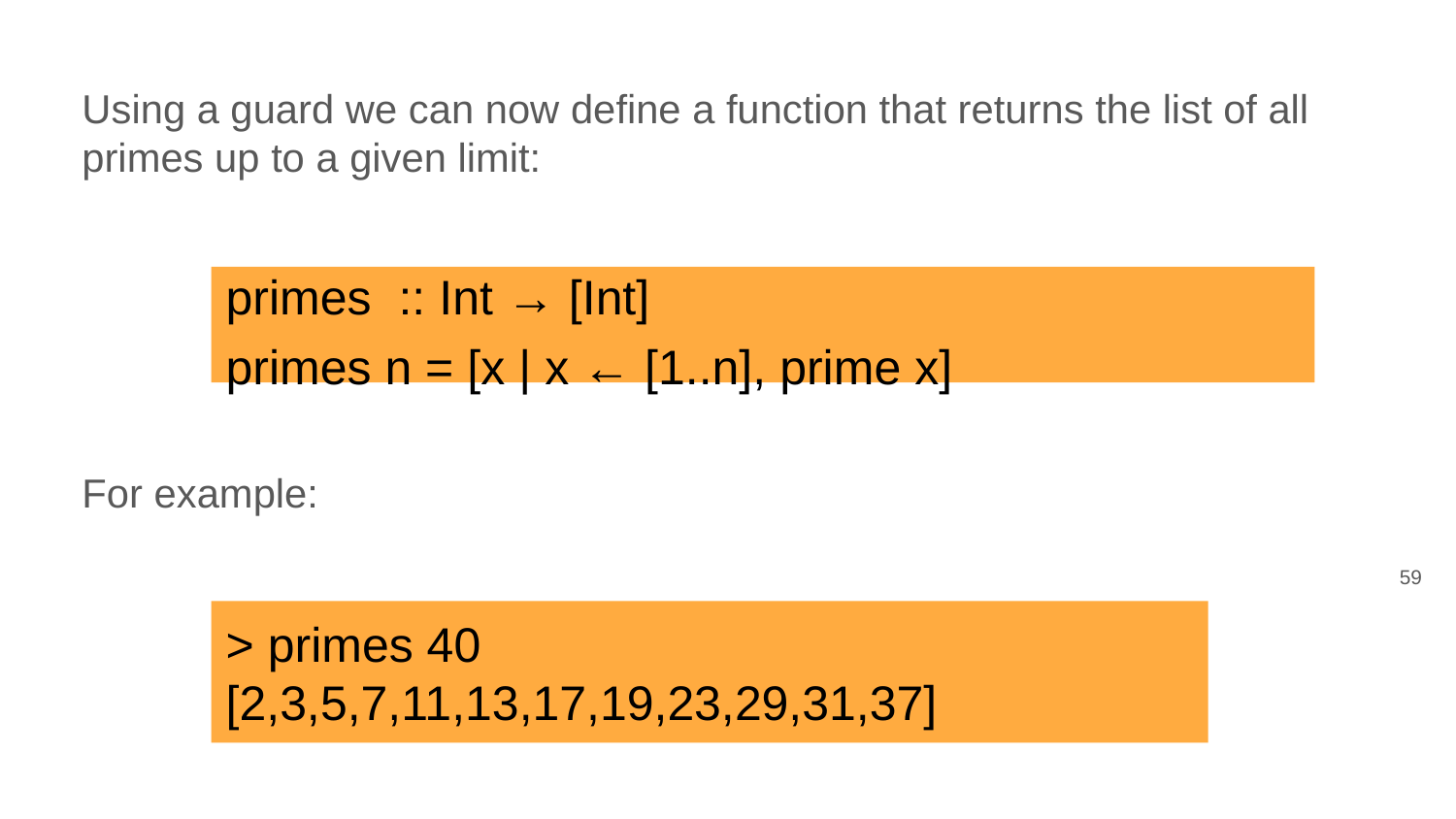

Using a guard we can now define a function that returns the list of all primes up to a given limit:
primes  :: Int → [Int]
primes n = [x | x ← [1..n], prime x]
For example:
59
> primes 40
[2,3,5,7,11,13,17,19,23,29,31,37]